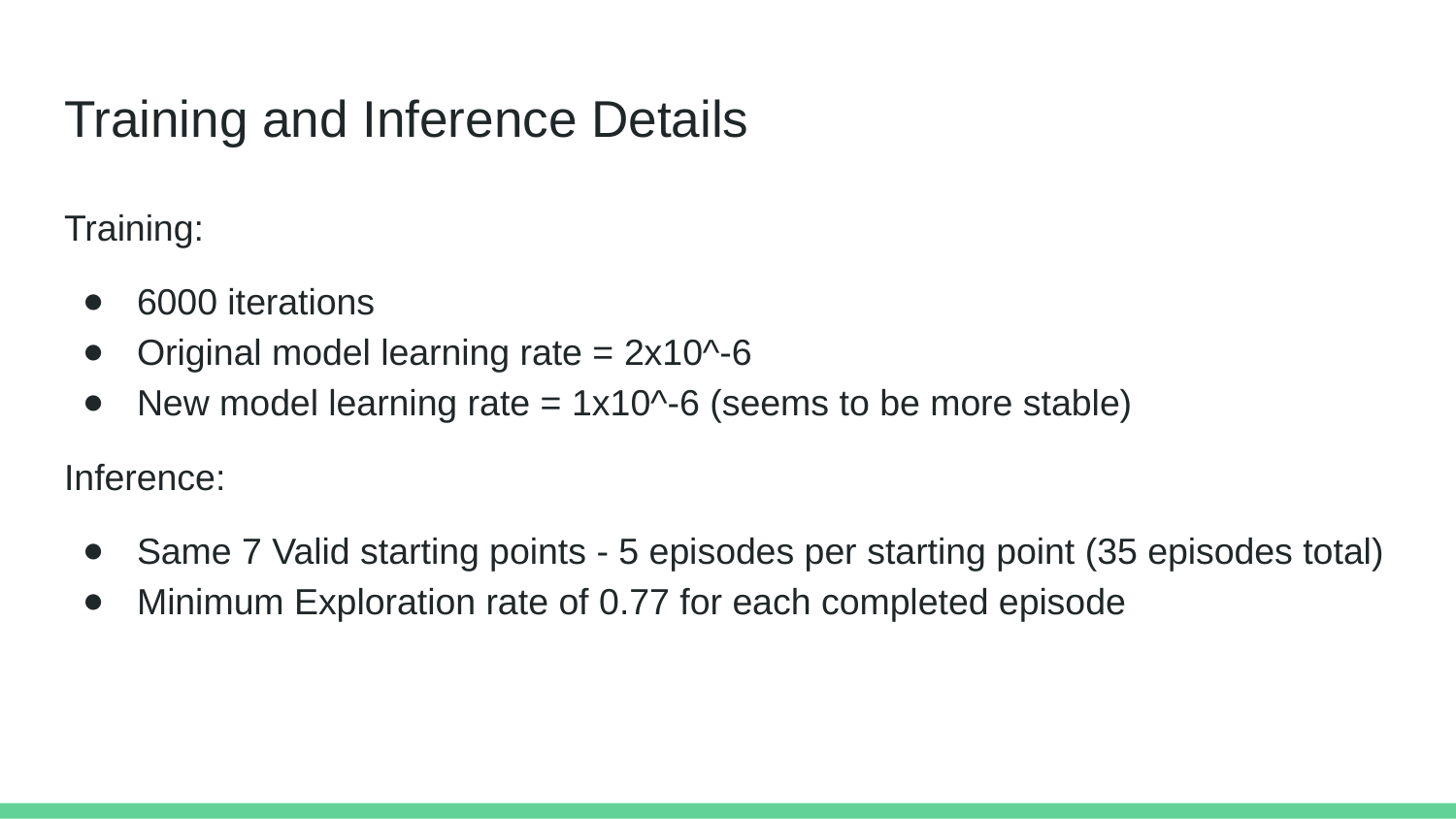

# Training and Inference Details
Training:
6000 iterations
Original model learning rate = 2x10^-6
New model learning rate = 1x10^-6 (seems to be more stable)
Inference:
Same 7 Valid starting points - 5 episodes per starting point (35 episodes total)
Minimum Exploration rate of 0.77 for each completed episode